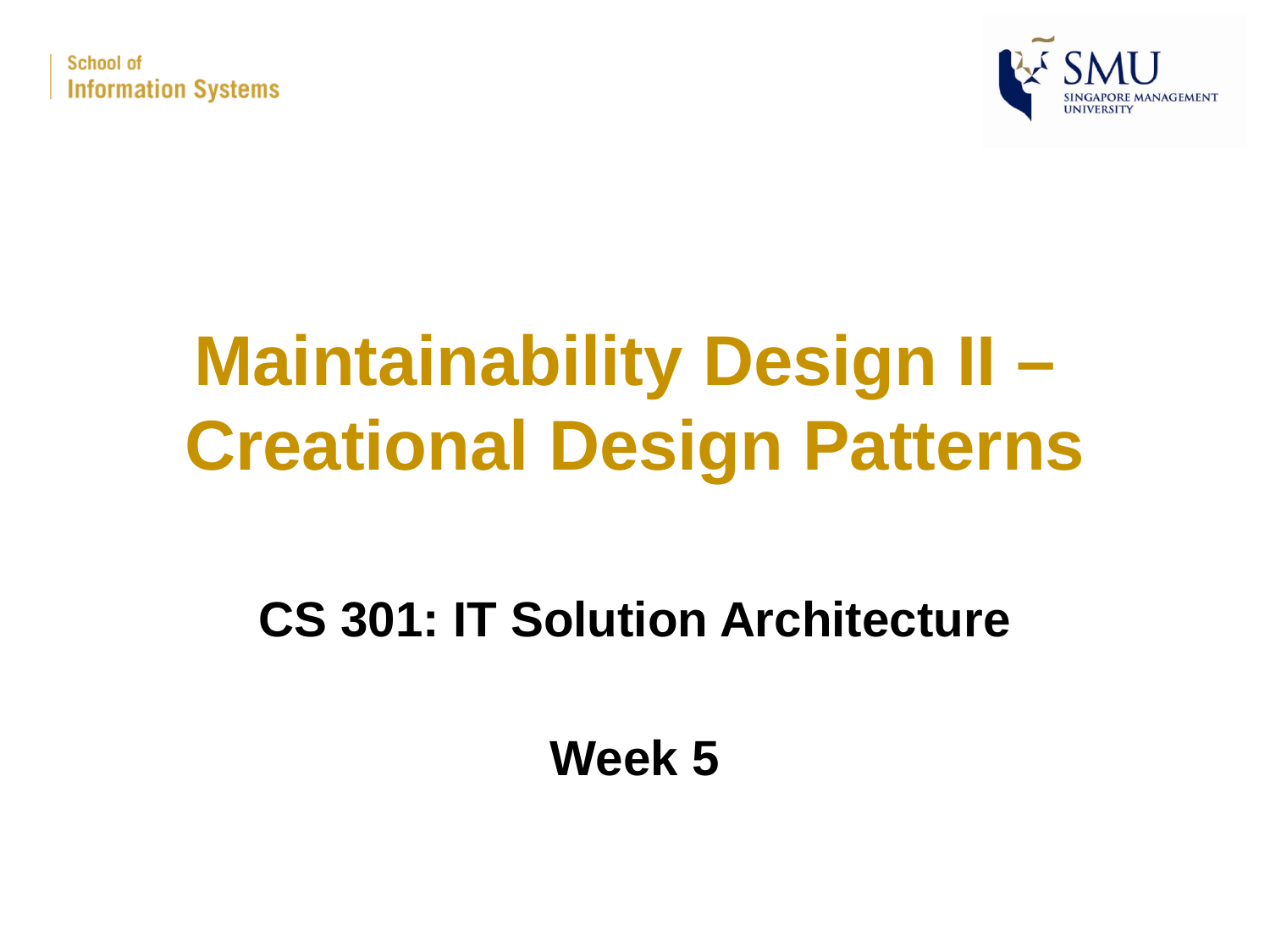

# Maintainability Design II – Creational Design Patterns
CS 301: IT Solution Architecture

Week 5